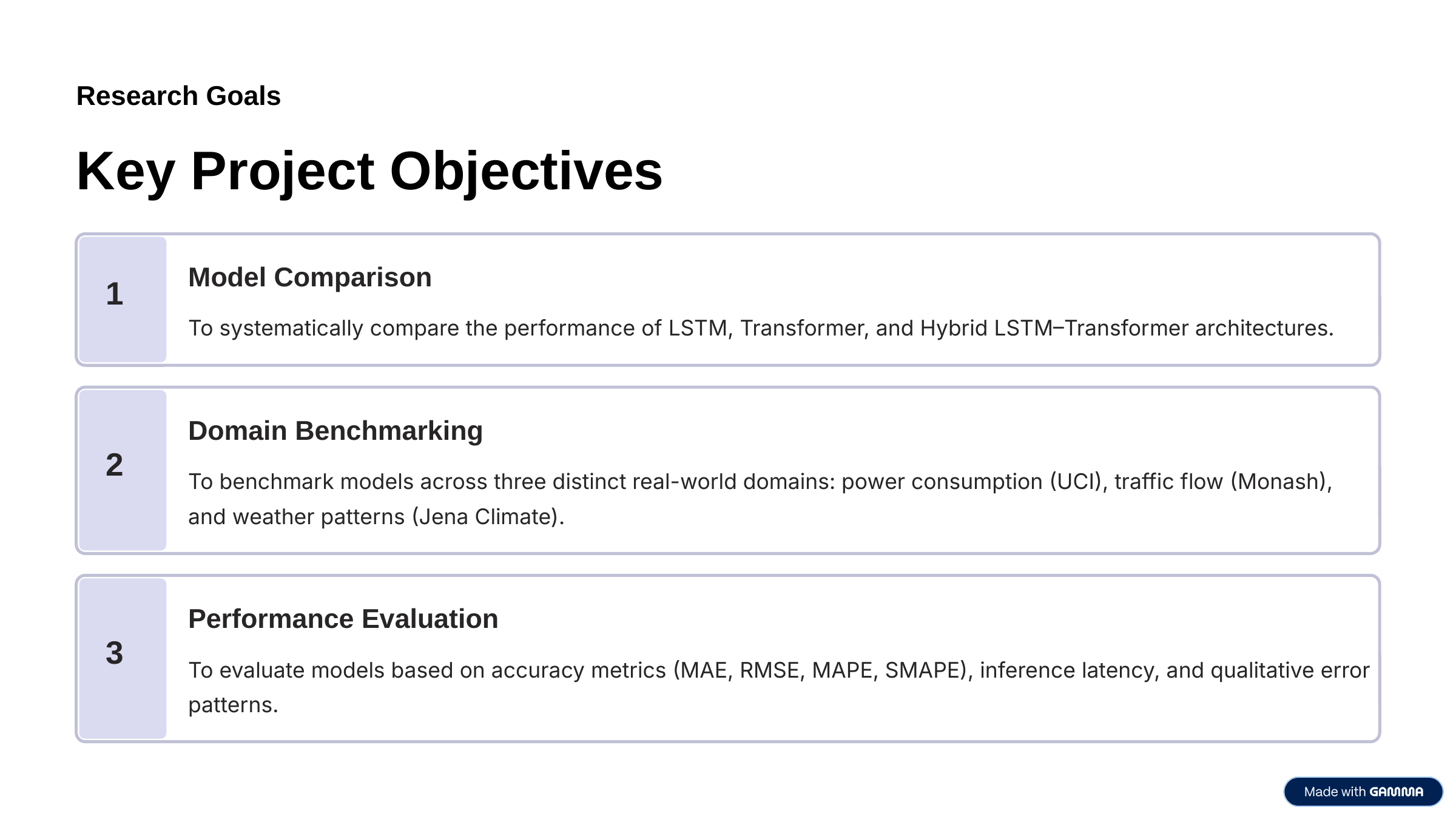

Research Goals
Key Project Objectives

Model Comparison
1
To systematically compare the performance of LSTM, Transformer, and Hybrid LSTM–Transformer architectures.

Domain Benchmarking
2
To benchmark models across three distinct real-world domains: power consumption (UCI), traffic flow (Monash), and weather patterns (Jena Climate).

Performance Evaluation
3
To evaluate models based on accuracy metrics (MAE, RMSE, MAPE, SMAPE), inference latency, and qualitative error patterns.